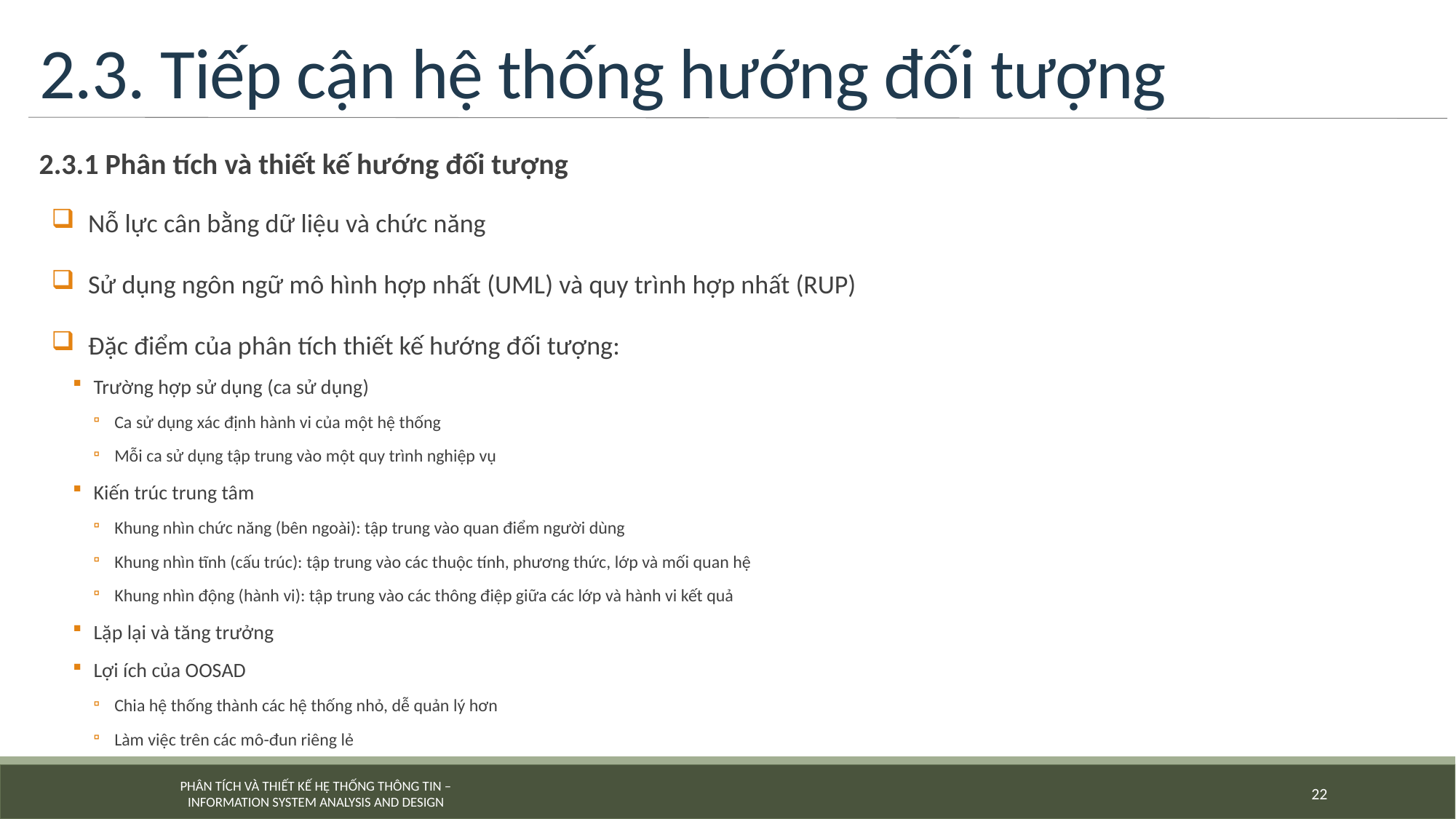

# 2.3. Tiếp cận hệ thống hướng đối tượng
2.3.1 Phân tích và thiết kế hướng đối tượng
Nỗ lực cân bằng dữ liệu và chức năng
Sử dụng ngôn ngữ mô hình hợp nhất (UML) và quy trình hợp nhất (RUP)
Đặc điểm của phân tích thiết kế hướng đối tượng:
Trường hợp sử dụng (ca sử dụng)
Ca sử dụng xác định hành vi của một hệ thống
Mỗi ca sử dụng tập trung vào một quy trình nghiệp vụ
Kiến trúc trung tâm
Khung nhìn chức năng (bên ngoài): tập trung vào quan điểm người dùng
Khung nhìn tĩnh (cấu trúc): tập trung vào các thuộc tính, phương thức, lớp và mối quan hệ
Khung nhìn động (hành vi): tập trung vào các thông điệp giữa các lớp và hành vi kết quả
Lặp lại và tăng trưởng
Lợi ích của OOSAD
Chia hệ thống thành các hệ thống nhỏ, dễ quản lý hơn
Làm việc trên các mô-đun riêng lẻ

22